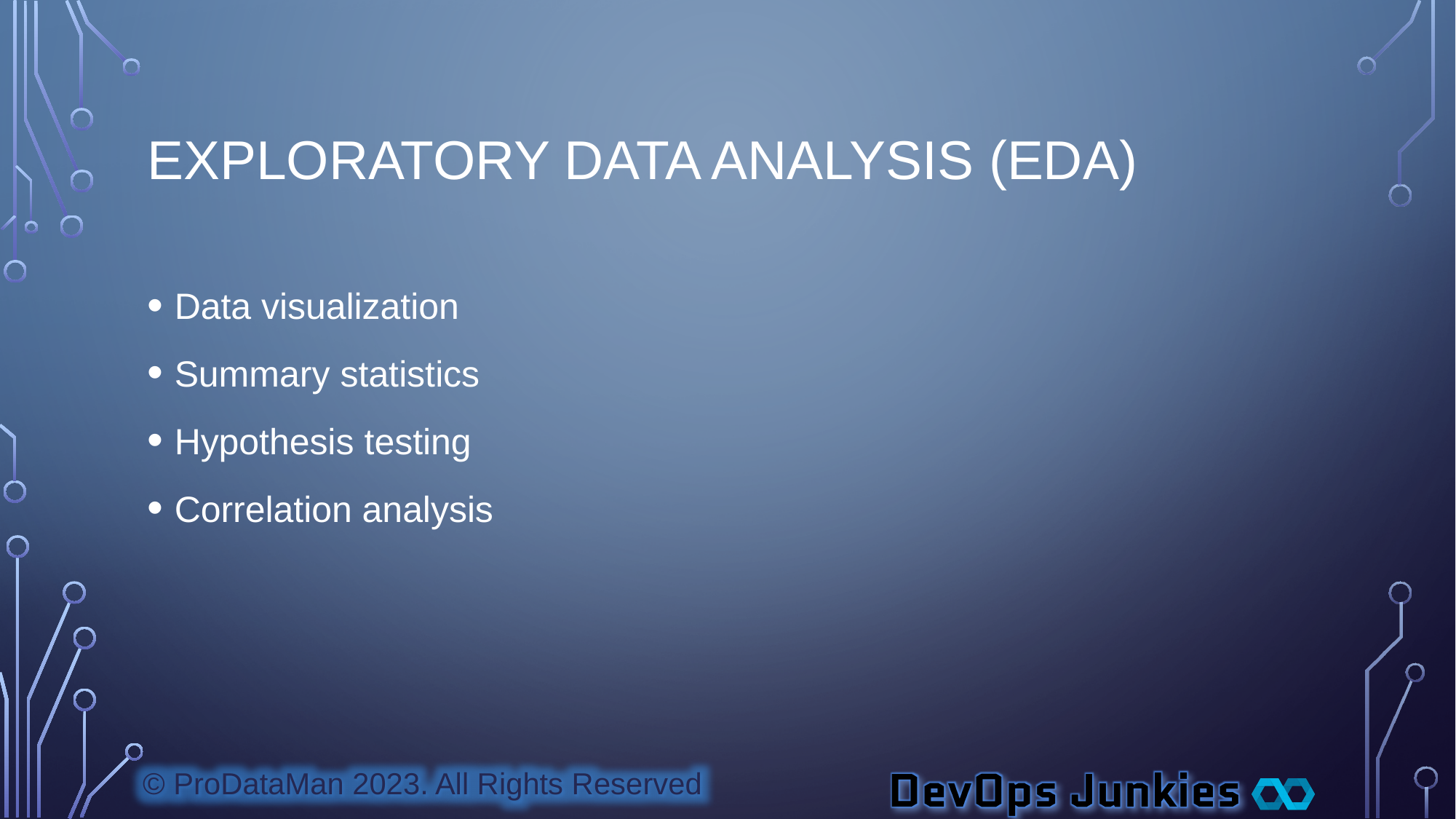

# Exploratory Data Analysis (EDA)
Data visualization
Summary statistics
Hypothesis testing
Correlation analysis